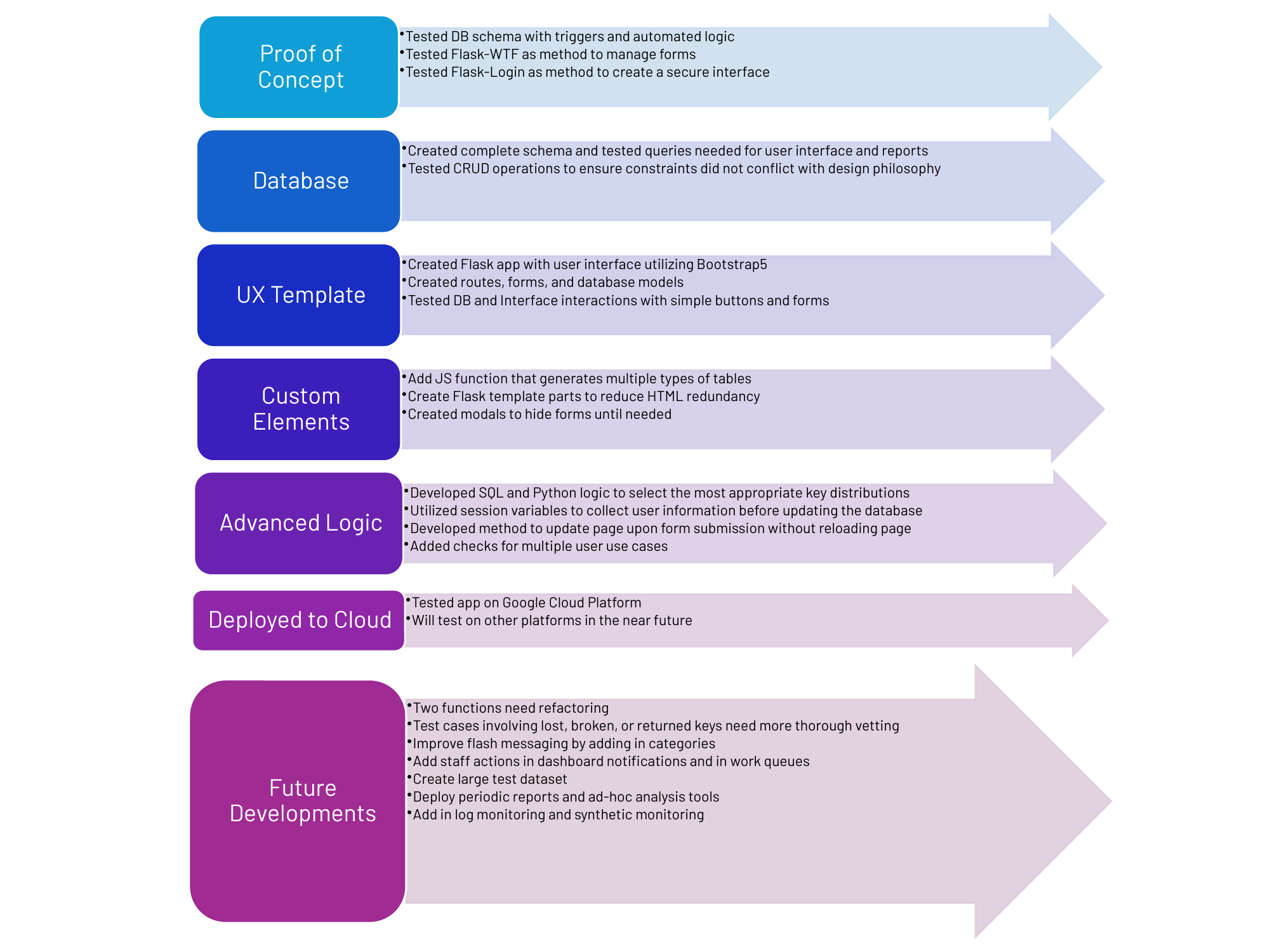

Tested DB schema with triggers and automated logic
Tested Flask-WTF as method to manage forms
Tested Flask-Login as method to create a secure interface
Proof of Concept
Created complete schema and tested queries needed for user interface and reports
Tested CRUD operations to ensure constraints did not conflict with design philosophy
Database
Created Flask app with user interface utilizing Bootstrap5
Created routes, forms, and database models
Tested DB and Interface interactions with simple buttons and forms
UX Template
Add JS function that generates multiple types of tables
Create Flask template parts to reduce HTML redundancy
Created modals to hide forms until needed
Custom Elements
Developed SQL and Python logic to select the most appropriate key distributions
Utilized session variables to collect user information before updating the database
Developed method to update page upon form submission without reloading page
Added checks for multiple user use cases
Advanced Logic
Tested app on Google Cloud Platform
Will test on other platforms in the near future
Deployed to Cloud
Two functions need refactoring
Test cases involving lost, broken, or returned keys need more thorough vetting
Improve flash messaging by adding in categories
Add staff actions in dashboard notifications and in work queues
Create large test dataset
Deploy periodic reports and ad-hoc analysis tools
Add in log monitoring and synthetic monitoring
Future Developments